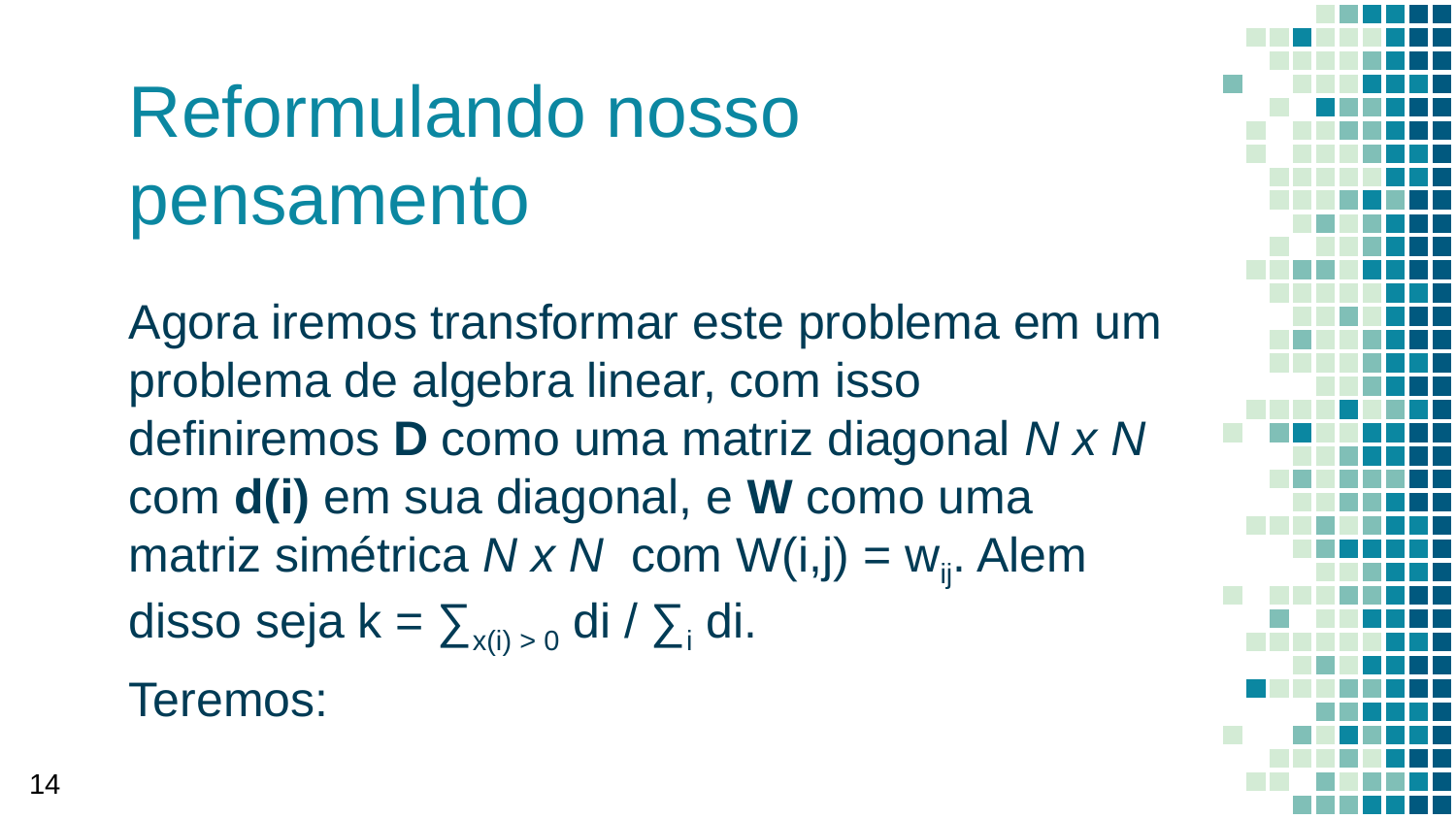

# Reformulando nosso pensamento
Agora iremos transformar este problema em um problema de algebra linear, com isso definiremos D como uma matriz diagonal N x N  com d(i) em sua diagonal, e W como uma matriz simétrica N x N  com W(i,j) = wij. Alem disso seja k = ∑x(i) > 0 di / ∑i di.
Teremos:
14